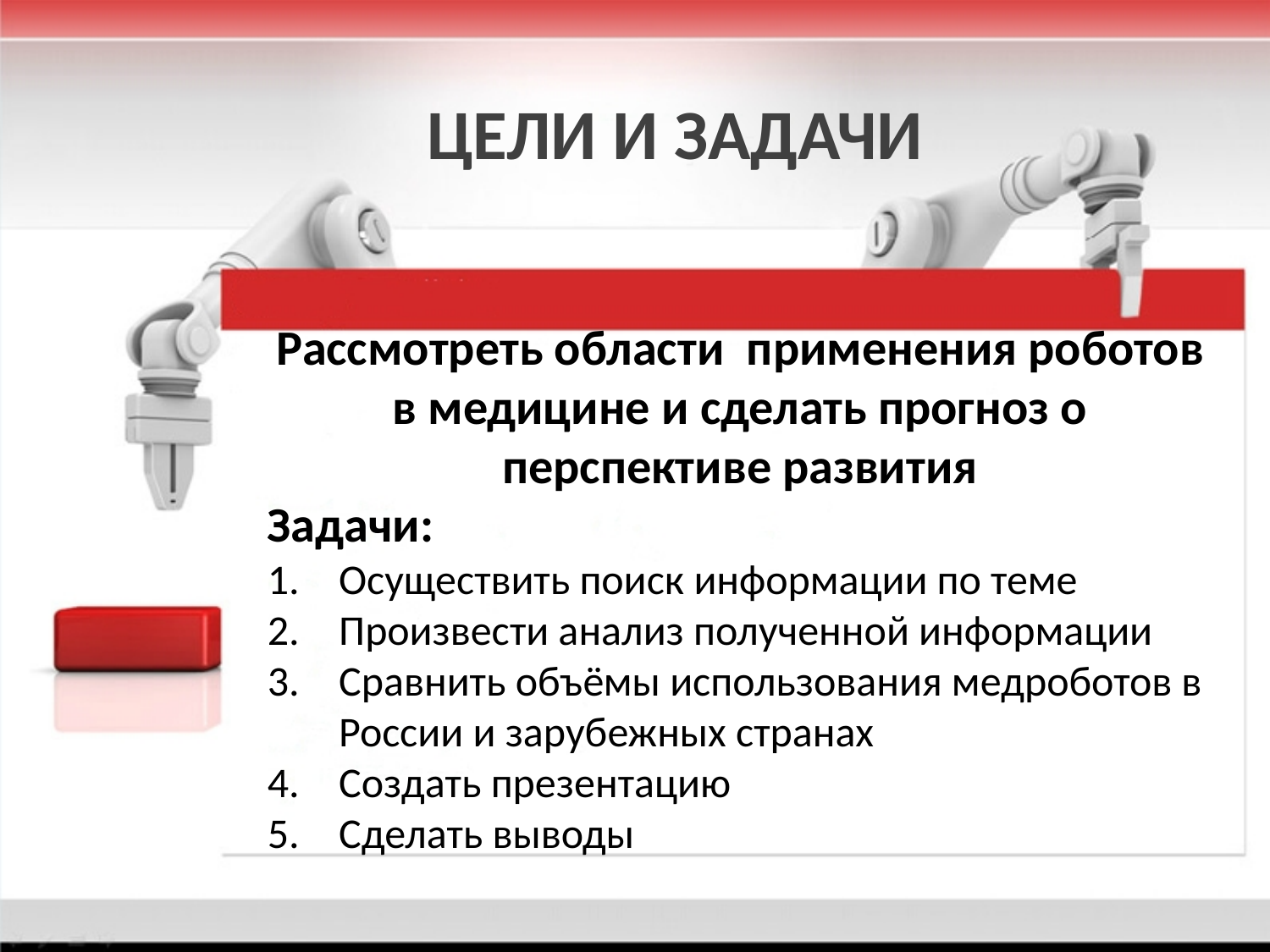

ЦЕЛИ И ЗАДАЧИ
Рассмотреть области  применения роботов в медицине и сделать прогноз о перспективе развития
Задачи:
Осуществить поиск информации по теме
Произвести анализ полученной информации
Сравнить объёмы использования медроботов в России и зарубежных странах
Создать презентацию
Сделать выводы